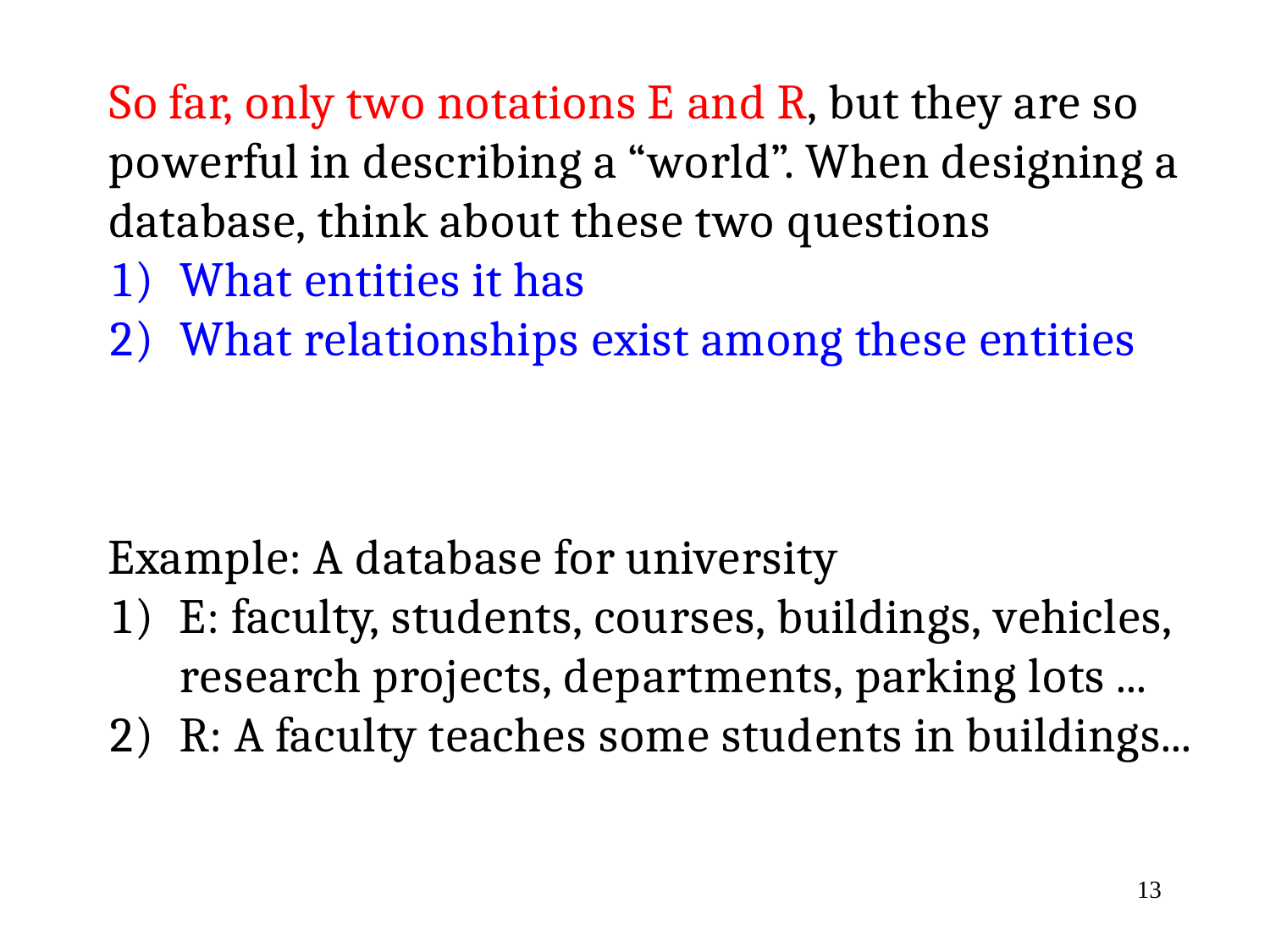

So far, only two notations E and R, but they are so powerful in describing a “world”. When designing a database, think about these two questions
What entities it has
What relationships exist among these entities
Example: A database for university
E: faculty, students, courses, buildings, vehicles, research projects, departments, parking lots ...
R: A faculty teaches some students in buildings...
13